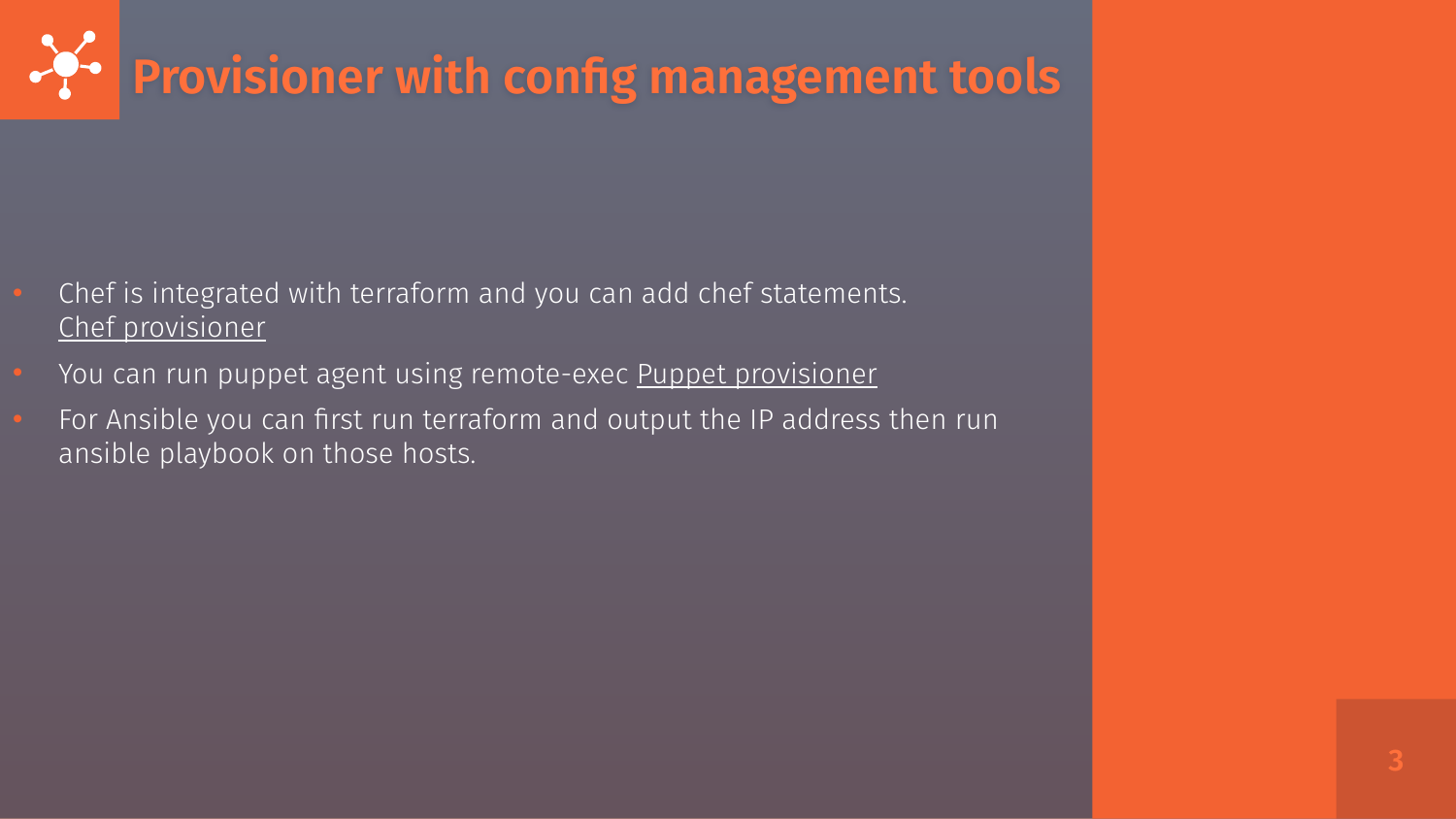

# Provisioner with config management tools

Chef is integrated with terraform and you can add chef statements. Chef provisioner
You can run puppet agent using remote-exec Puppet provisioner
For Ansible you can first run terraform and output the IP address then run ansible playbook on those hosts.

3